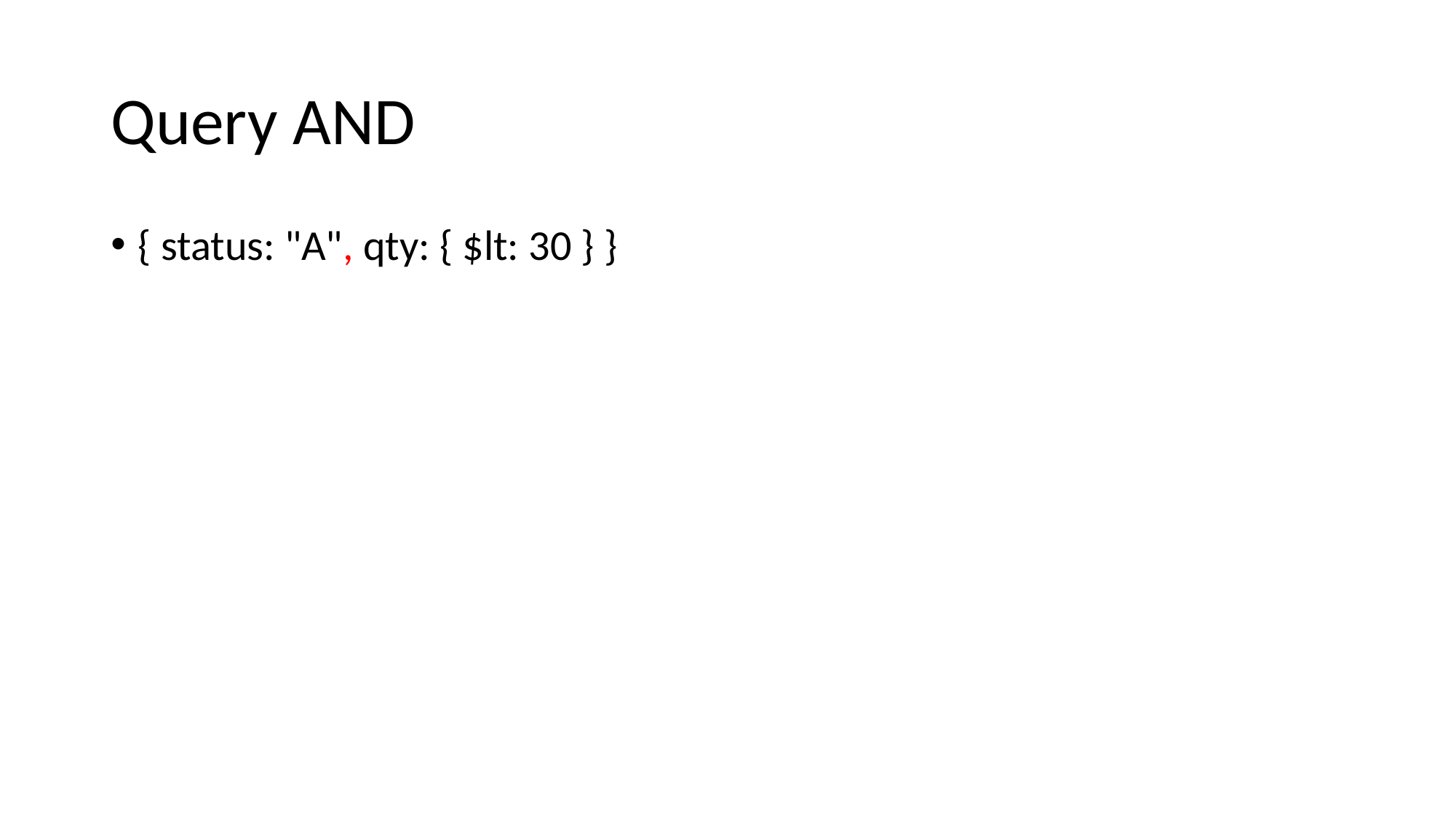

# Query AND
{ status: "A", qty: { $lt: 30 } }